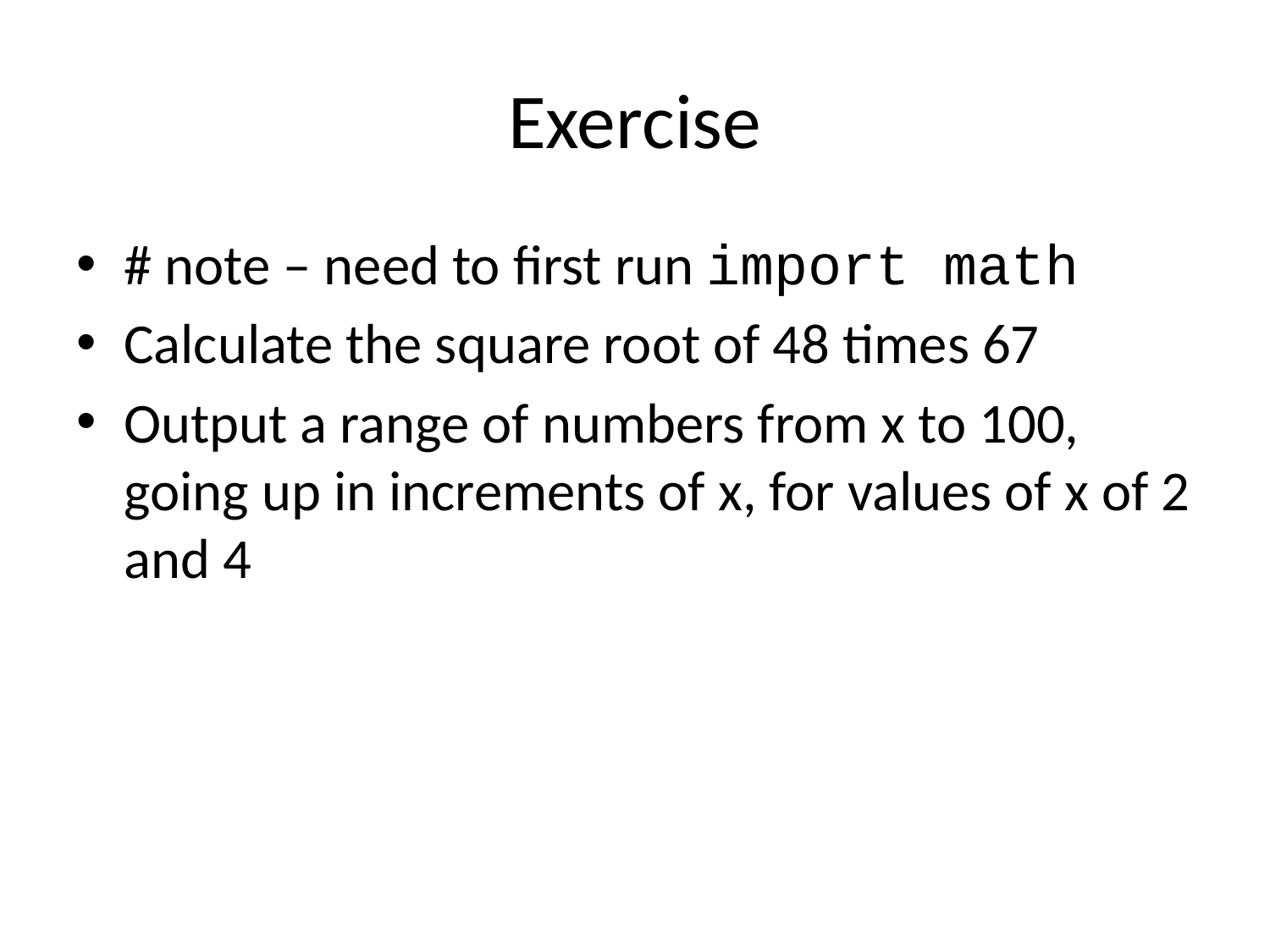

# Exercise
# note – need to first run import math
Calculate the square root of 48 times 67
Output a range of numbers from x to 100, going up in increments of x, for values of x of 2 and 4